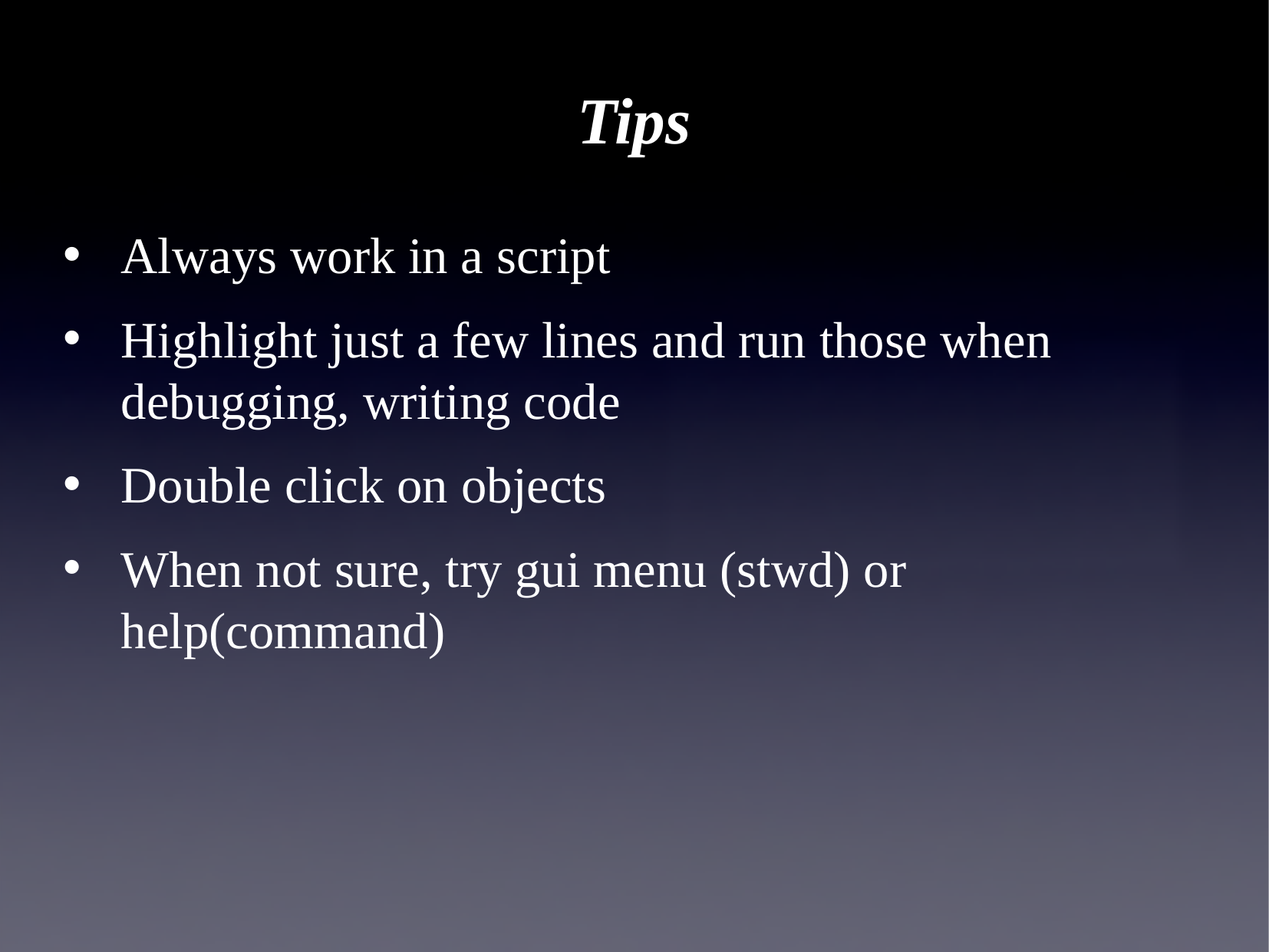

# Tips
Always work in a script
Highlight just a few lines and run those when debugging, writing code
Double click on objects
When not sure, try gui menu (stwd) or help(command)